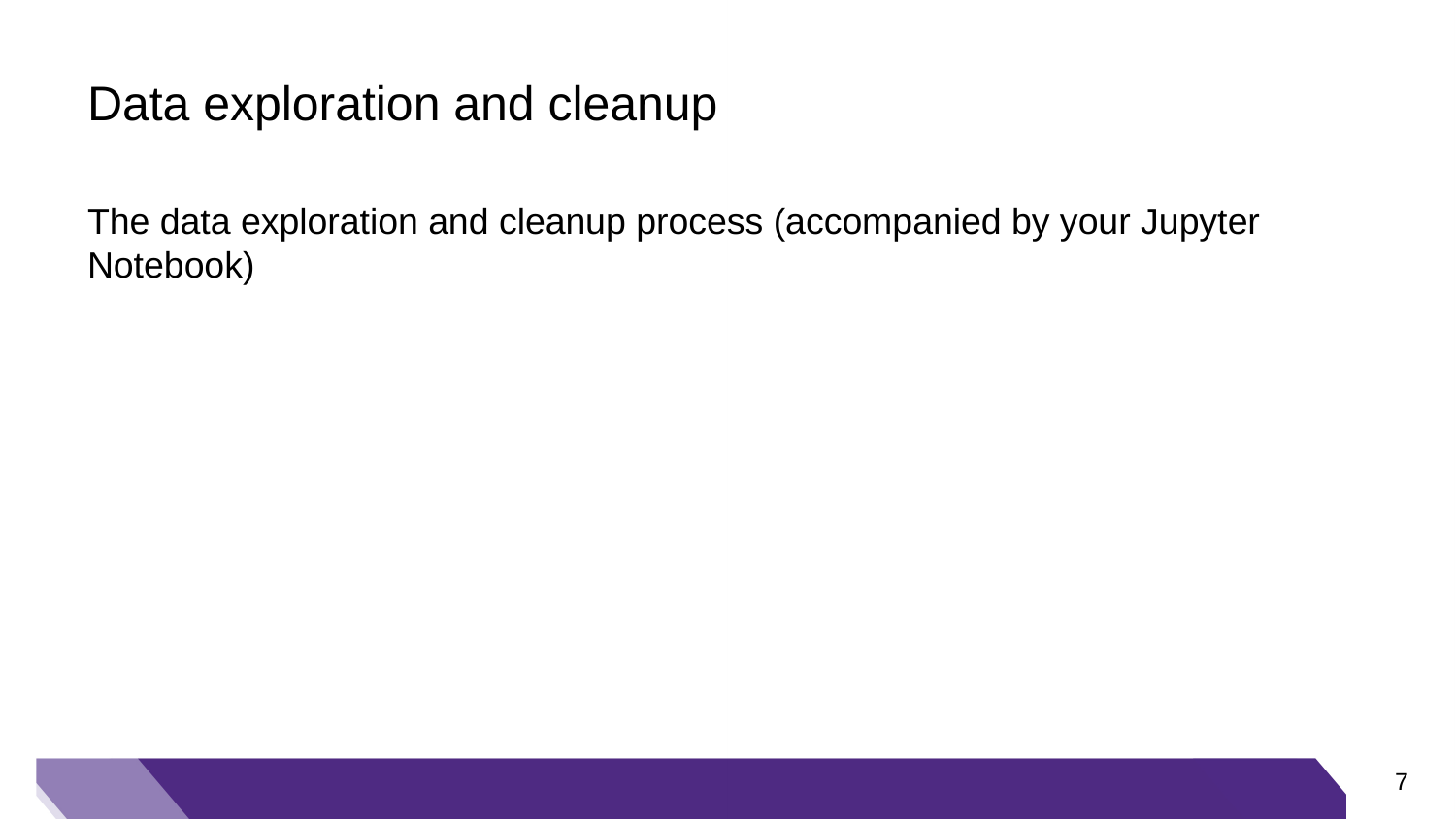

# Data exploration and cleanup
The data exploration and cleanup process (accompanied by your Jupyter Notebook)
7